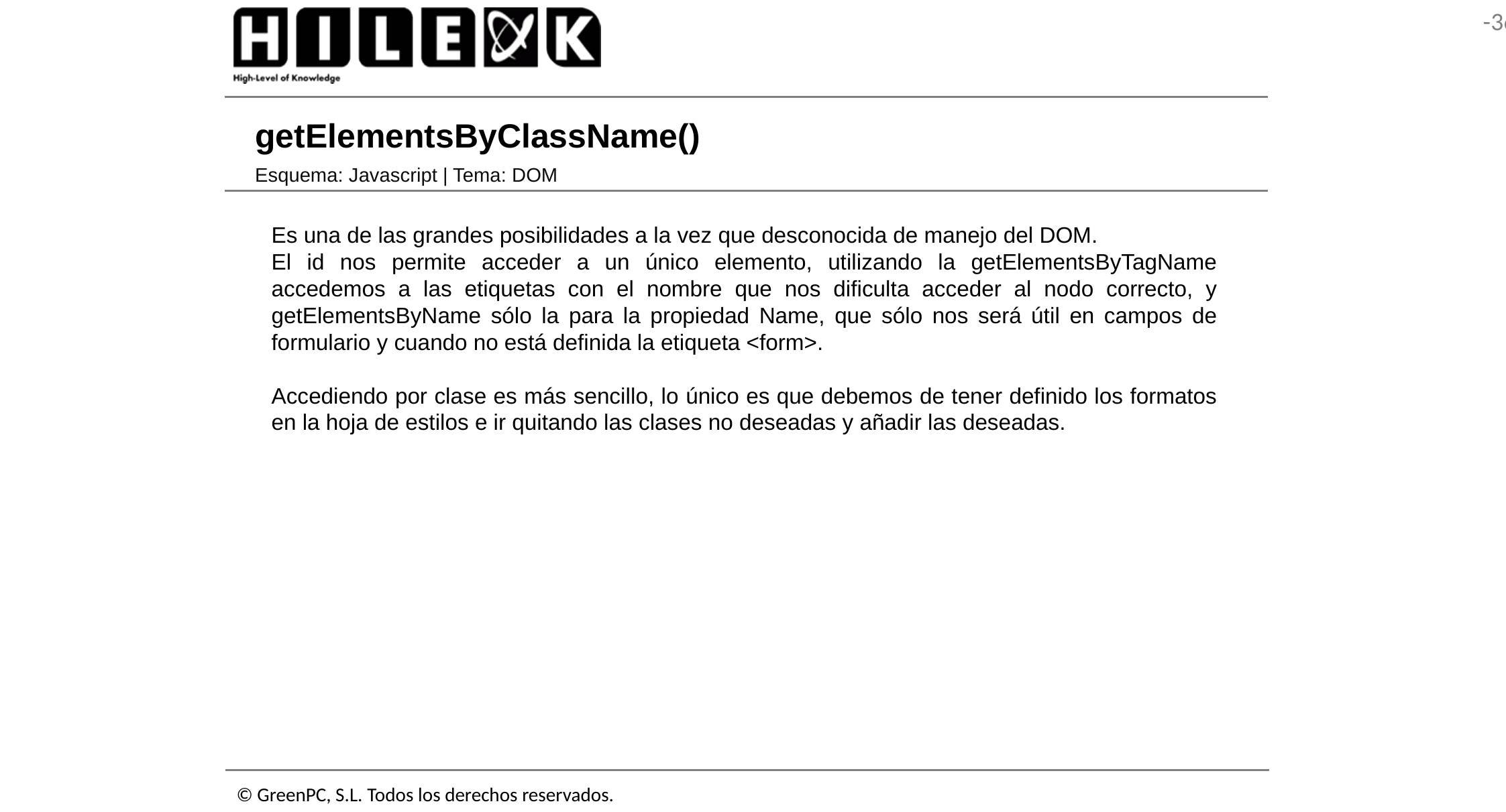

# getElementsByClassName()
Esquema: Javascript | Tema: DOM
Es una de las grandes posibilidades a la vez que desconocida de manejo del DOM.
El id nos permite acceder a un único elemento, utilizando la getElementsByTagName accedemos a las etiquetas con el nombre que nos dificulta acceder al nodo correcto, y getElementsByName sólo la para la propiedad Name, que sólo nos será útil en campos de formulario y cuando no está definida la etiqueta <form>.

Accediendo por clase es más sencillo, lo único es que debemos de tener definido los formatos en la hoja de estilos e ir quitando las clases no deseadas y añadir las deseadas.